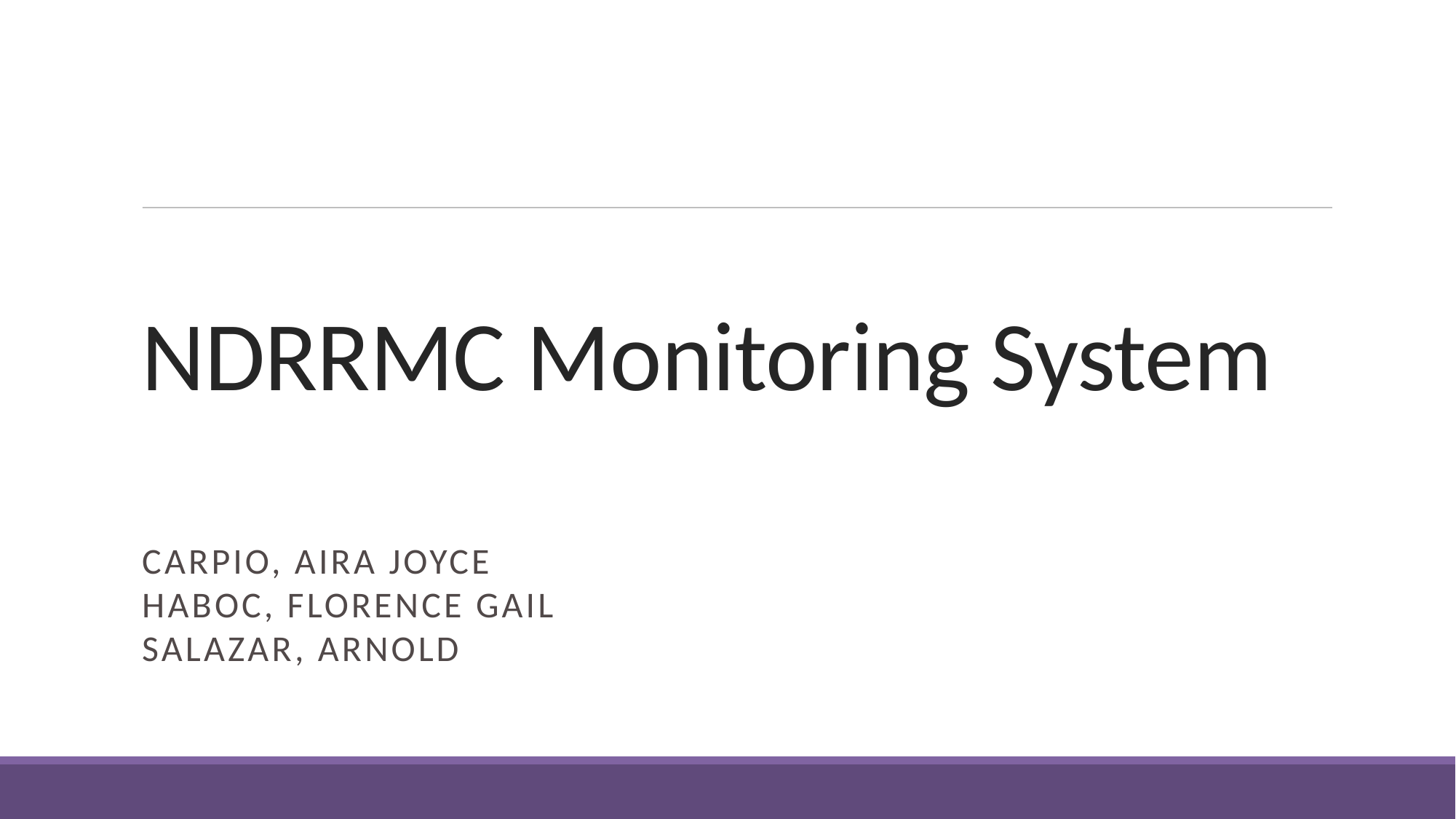

NDRRMC Monitoring System

Carpio, aira joyce
Haboc, Florence gail
Salazar, arnold